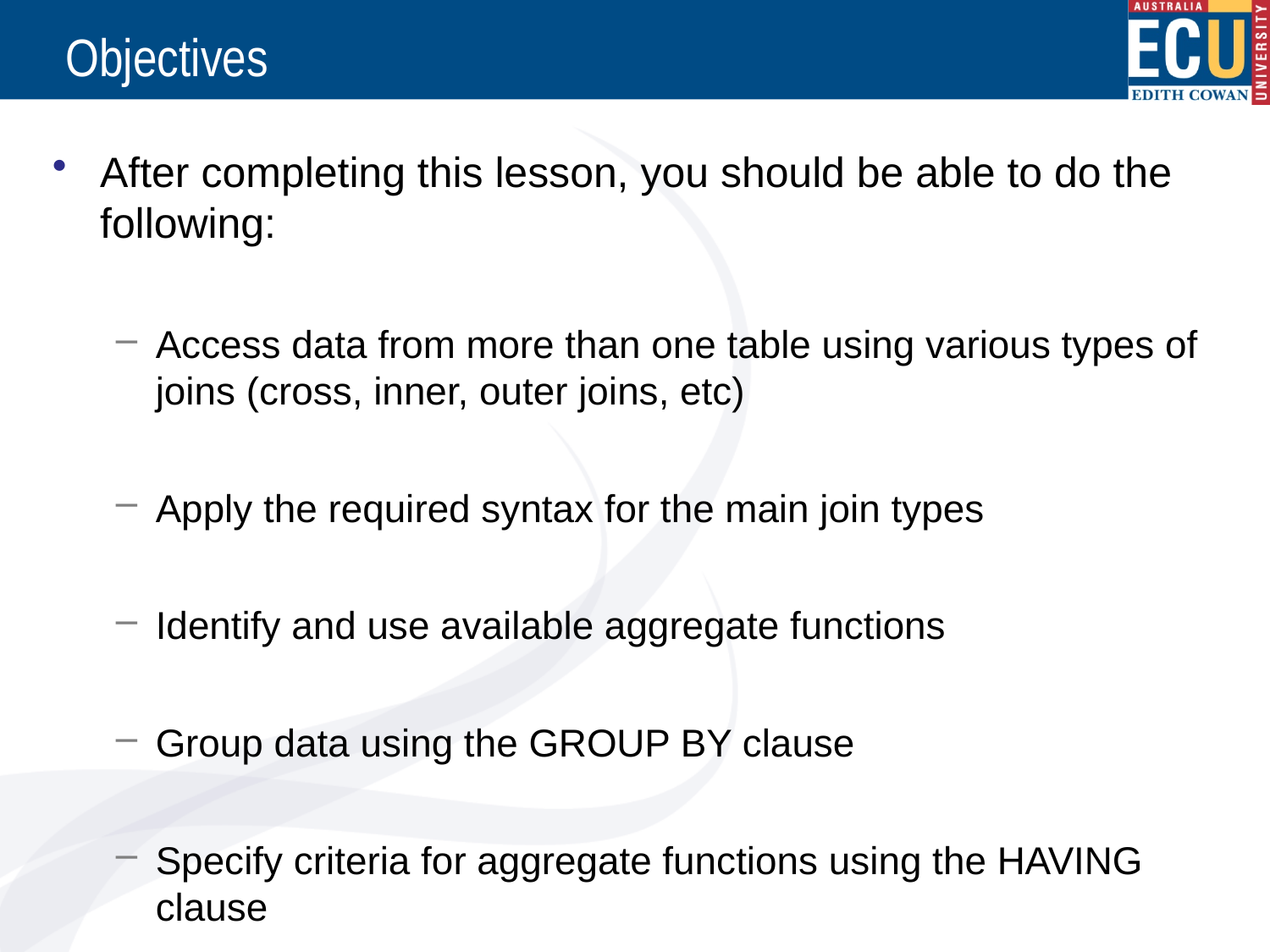

# Objectives
After completing this lesson, you should be able to do the following:

Access data from more than one table using various types of joins (cross, inner, outer joins, etc)

Apply the required syntax for the main join types

Identify and use available aggregate functions

Group data using the GROUP BY clause

Specify criteria for aggregate functions using the HAVING clause